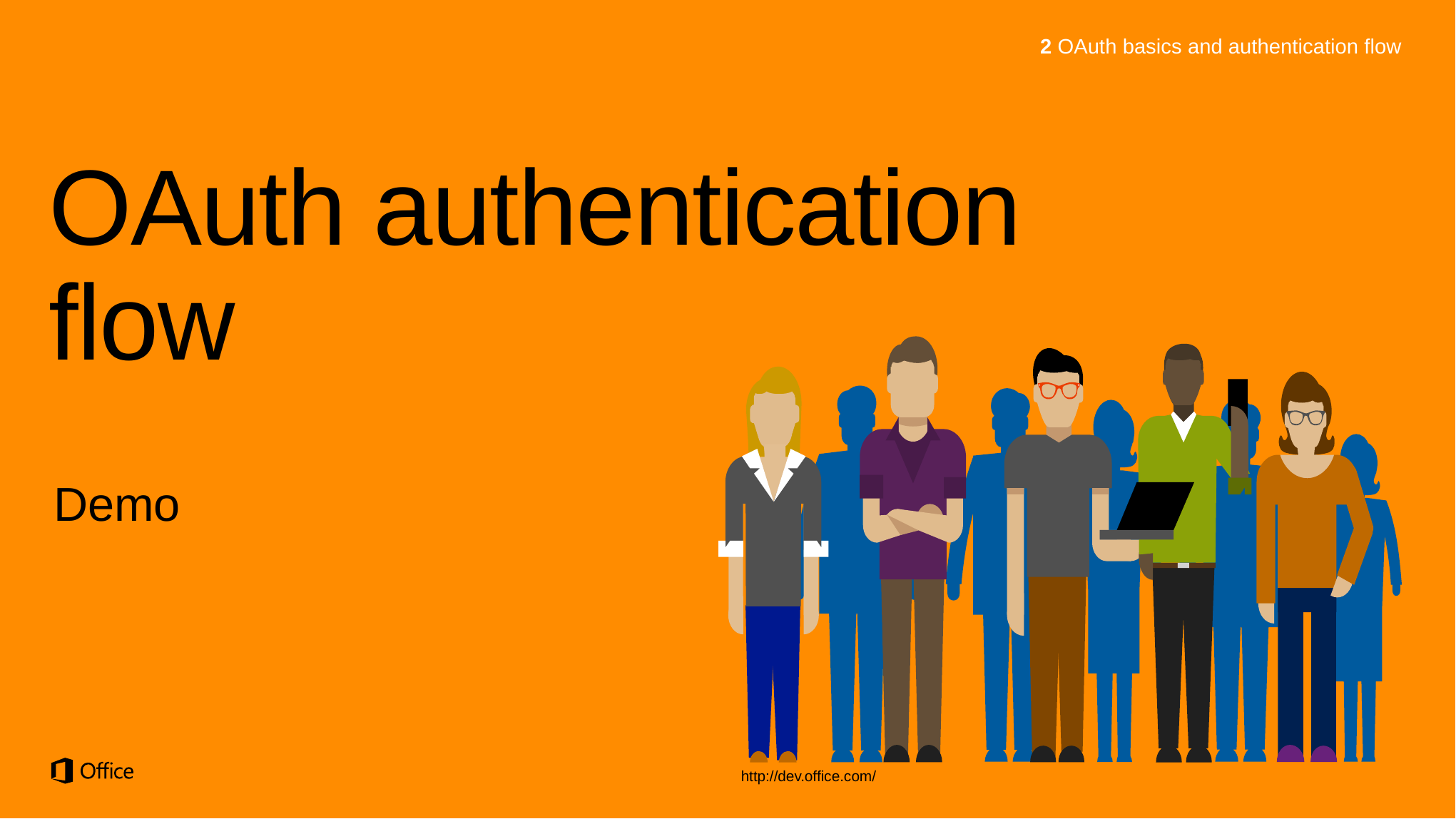

2 OAuth basics and authentication flow

# OAuth authentication flow

Demo